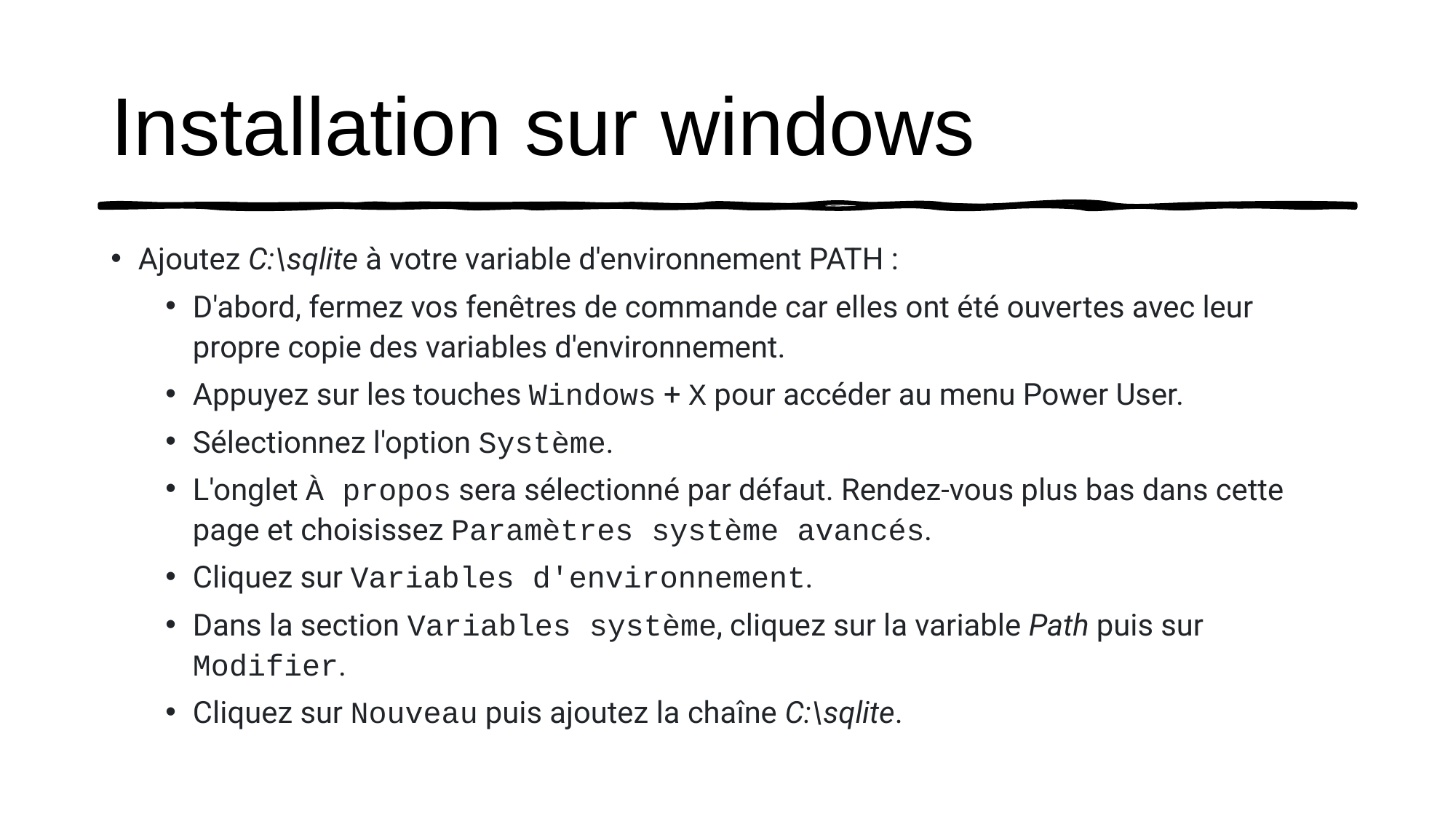

# Installation sur windows
Ajoutez C:\sqlite à votre variable d'environnement PATH :
D'abord, fermez vos fenêtres de commande car elles ont été ouvertes avec leur propre copie des variables d'environnement.
Appuyez sur les touches Windows + X pour accéder au menu Power User.
Sélectionnez l'option Système.
L'onglet À propos sera sélectionné par défaut. Rendez-vous plus bas dans cette page et choisissez Paramètres système avancés.
Cliquez sur Variables d'environnement.
Dans la section Variables système, cliquez sur la variable Path puis sur Modifier.
Cliquez sur Nouveau puis ajoutez la chaîne C:\sqlite.